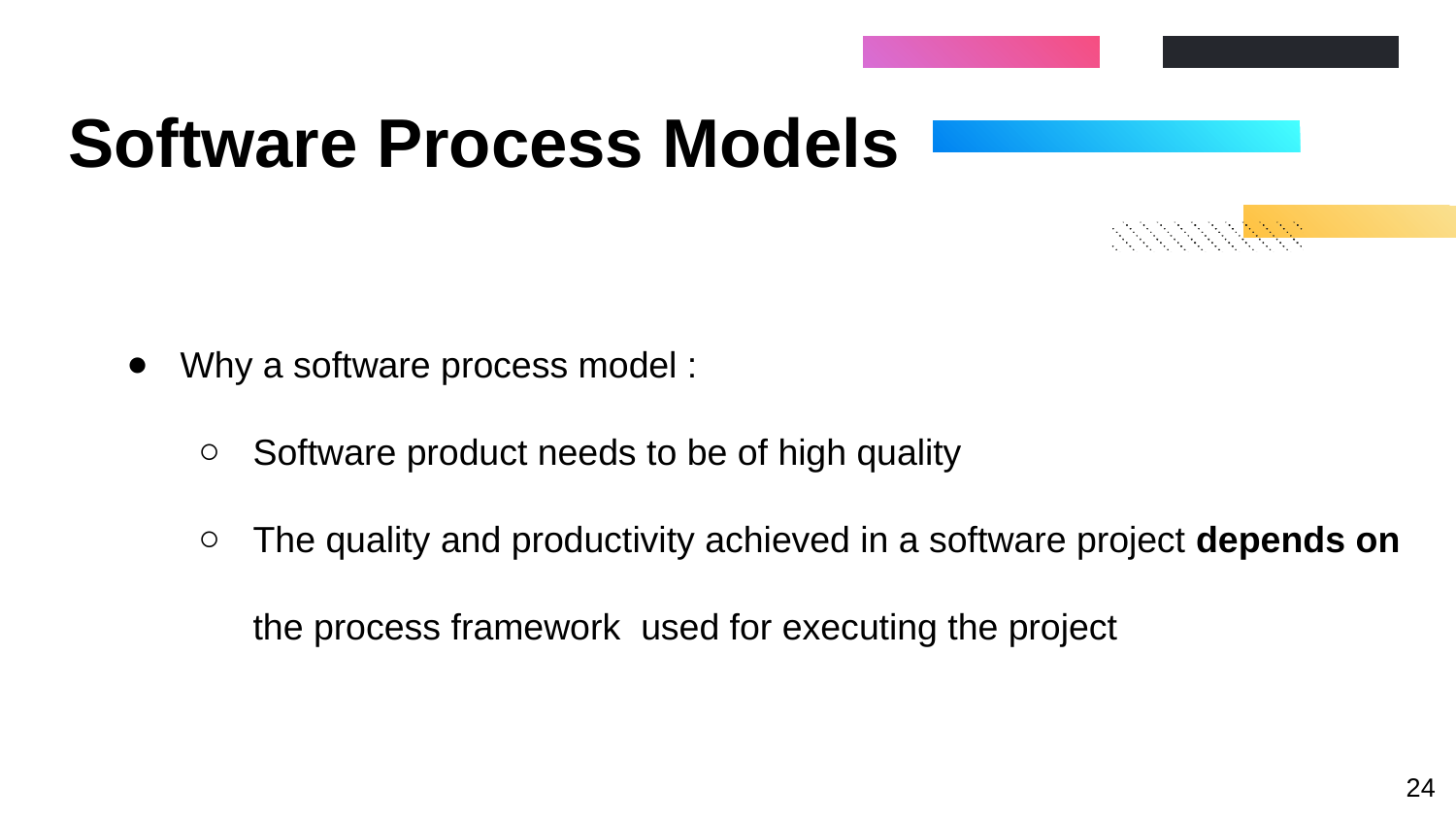

# Software Process Models
Why a software process model :
Software product needs to be of high quality
The quality and productivity achieved in a software project depends on the process framework  used for executing the project
24